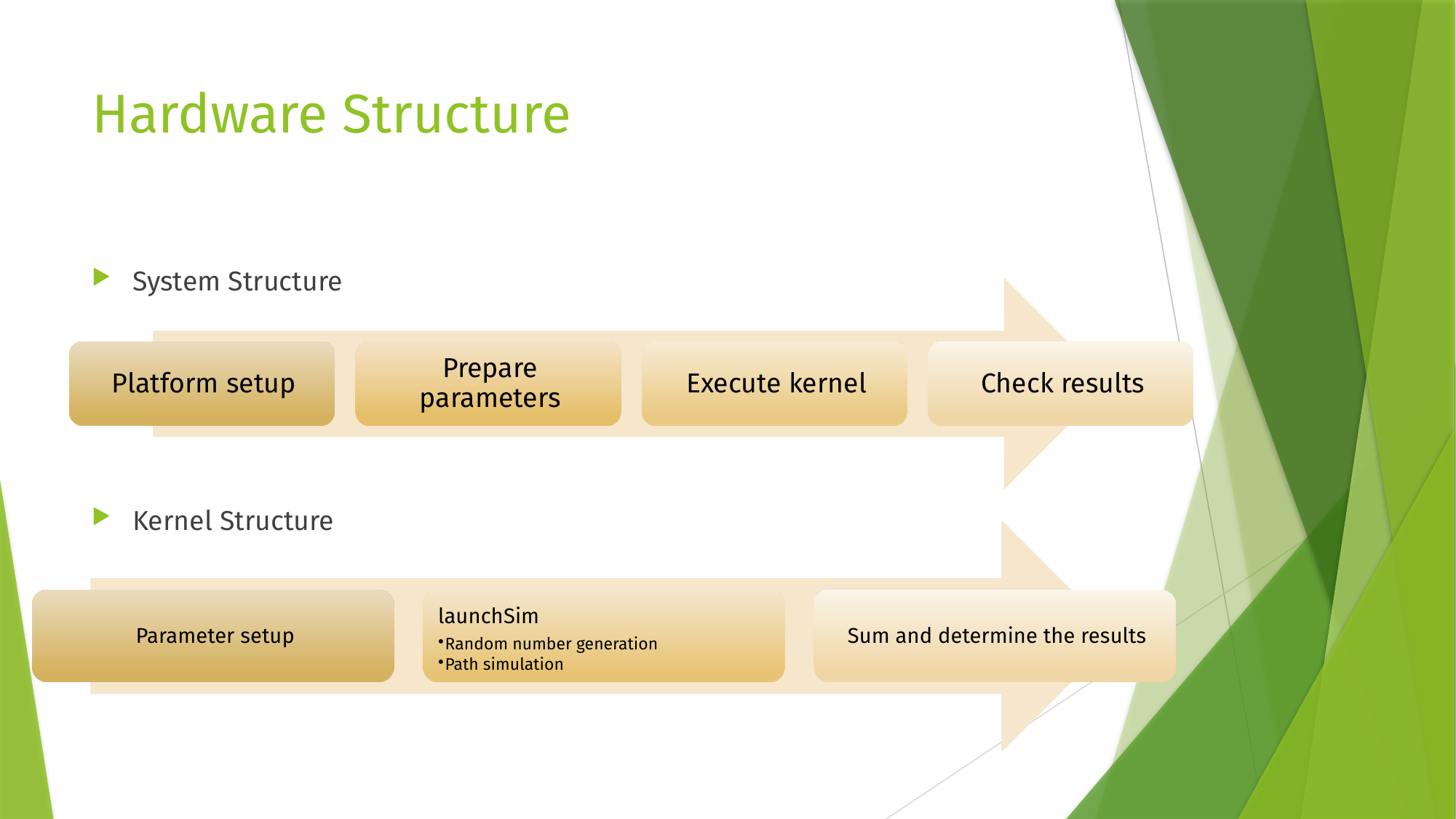

# Hardware Structure
System Structure

Kernel Structure
Platform setup
Prepare parameters
Execute kernel
Check results
Parameter setup
launchSim
Random number generation
Path simulation
Sum and determine the results